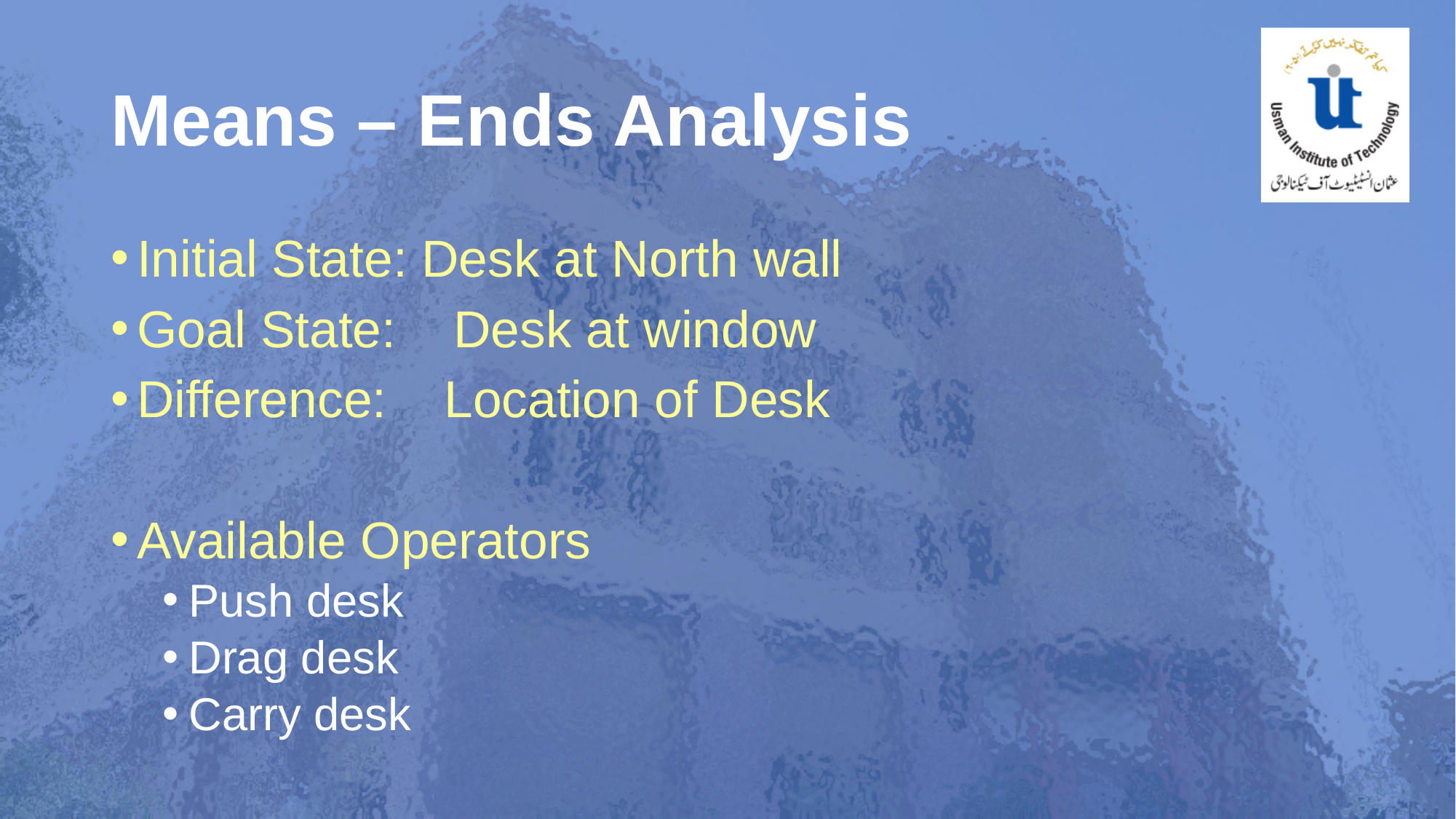

# Means – Ends Analysis
Initial State: Desk at North wall
Goal State:    Desk at window
Difference:    Location of Desk

Available Operators
Push desk
Drag desk
Carry desk